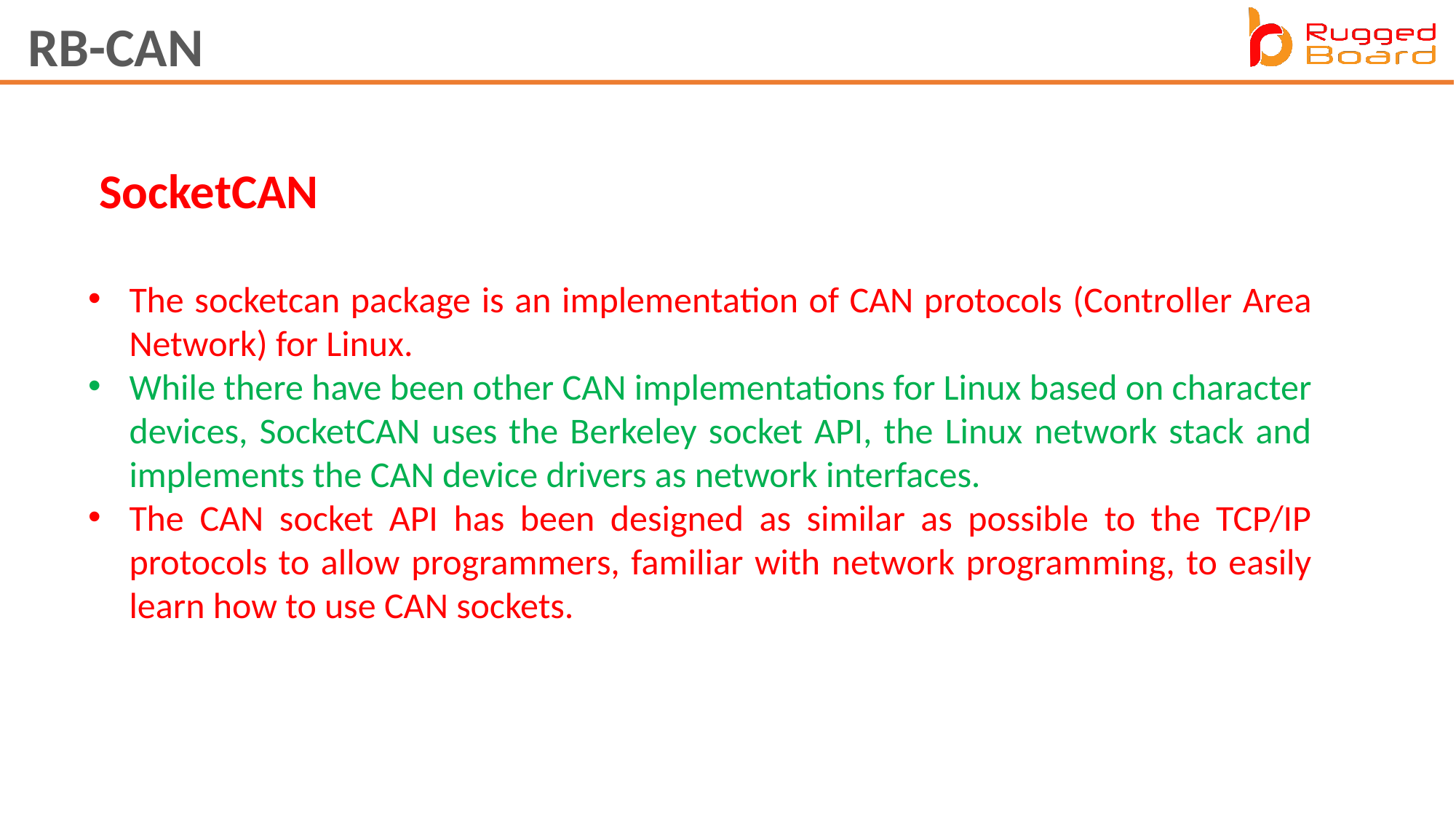

RB-CAN

 SocketCAN

The socketcan package is an implementation of CAN protocols (Controller Area Network) for Linux.
While there have been other CAN implementations for Linux based on character devices, SocketCAN uses the Berkeley socket API, the Linux network stack and implements the CAN device drivers as network interfaces.
The CAN socket API has been designed as similar as possible to the TCP/IP protocols to allow programmers, familiar with network programming, to easily learn how to use CAN sockets.